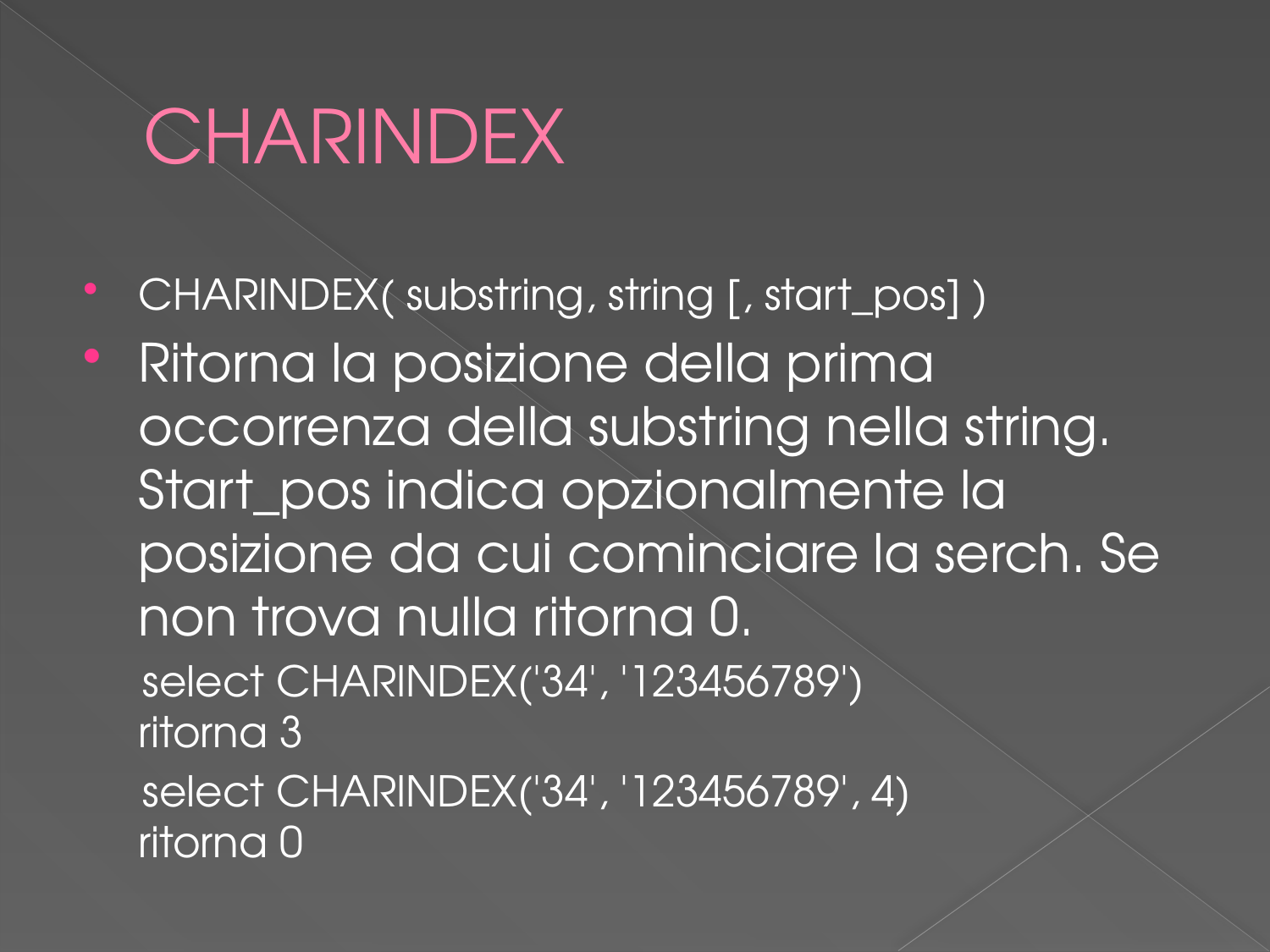

# CHARINDEX
CHARINDEX( substring, string [, start_pos] )
Ritorna la posizione della prima occorrenza della substring nella string. Start_pos indica opzionalmente la posizione da cui cominciare la serch. Se non trova nulla ritorna 0.
     select CHARINDEX('34', '123456789')
ritorna 3
     select CHARINDEX('34', '123456789', 4)
ritorna 0